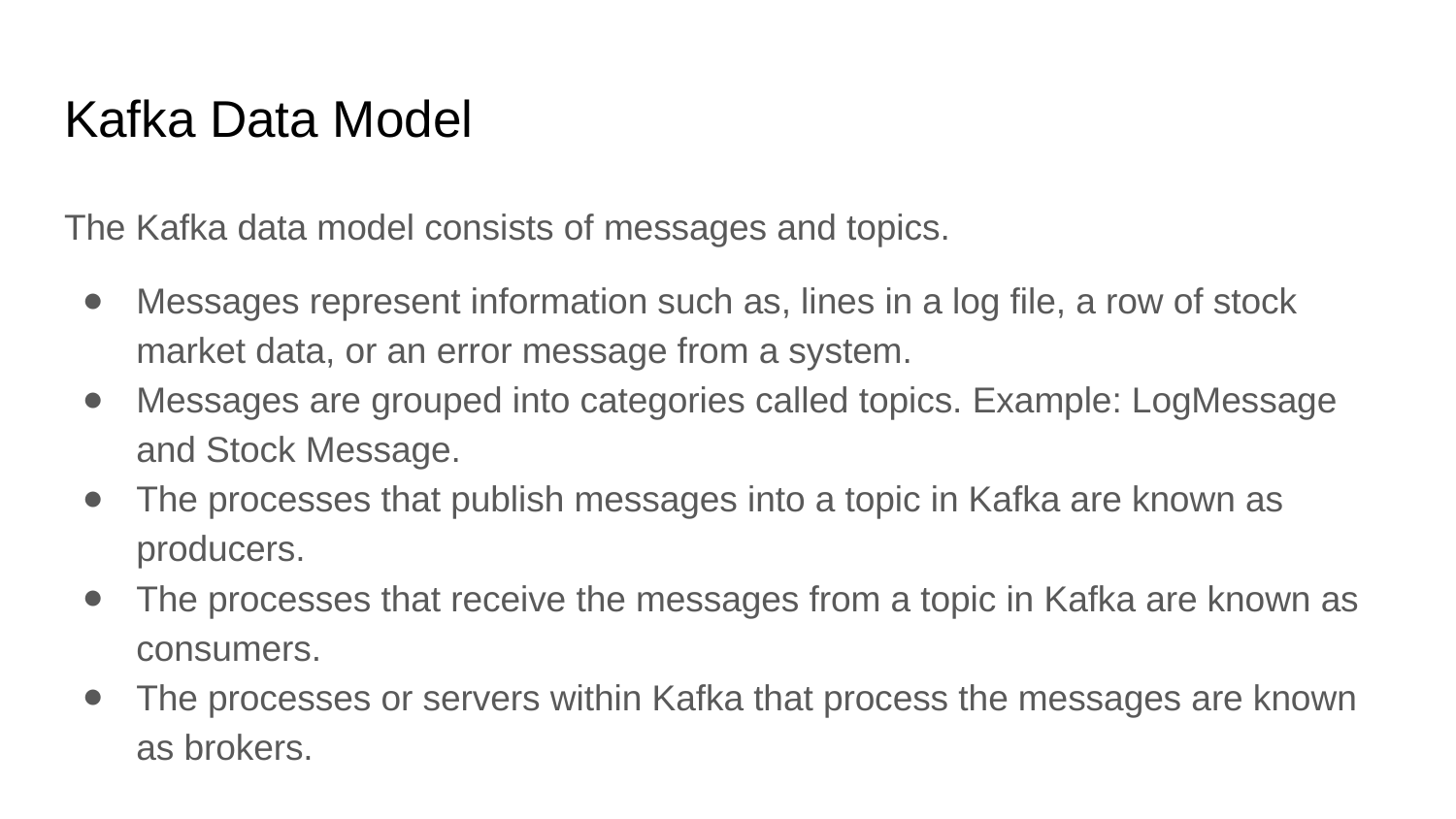

# Kafka Data Model
The Kafka data model consists of messages and topics.
Messages represent information such as, lines in a log file, a row of stock market data, or an error message from a system.
Messages are grouped into categories called topics. Example: LogMessage and Stock Message.
The processes that publish messages into a topic in Kafka are known as producers.
The processes that receive the messages from a topic in Kafka are known as consumers.
The processes or servers within Kafka that process the messages are known as brokers.